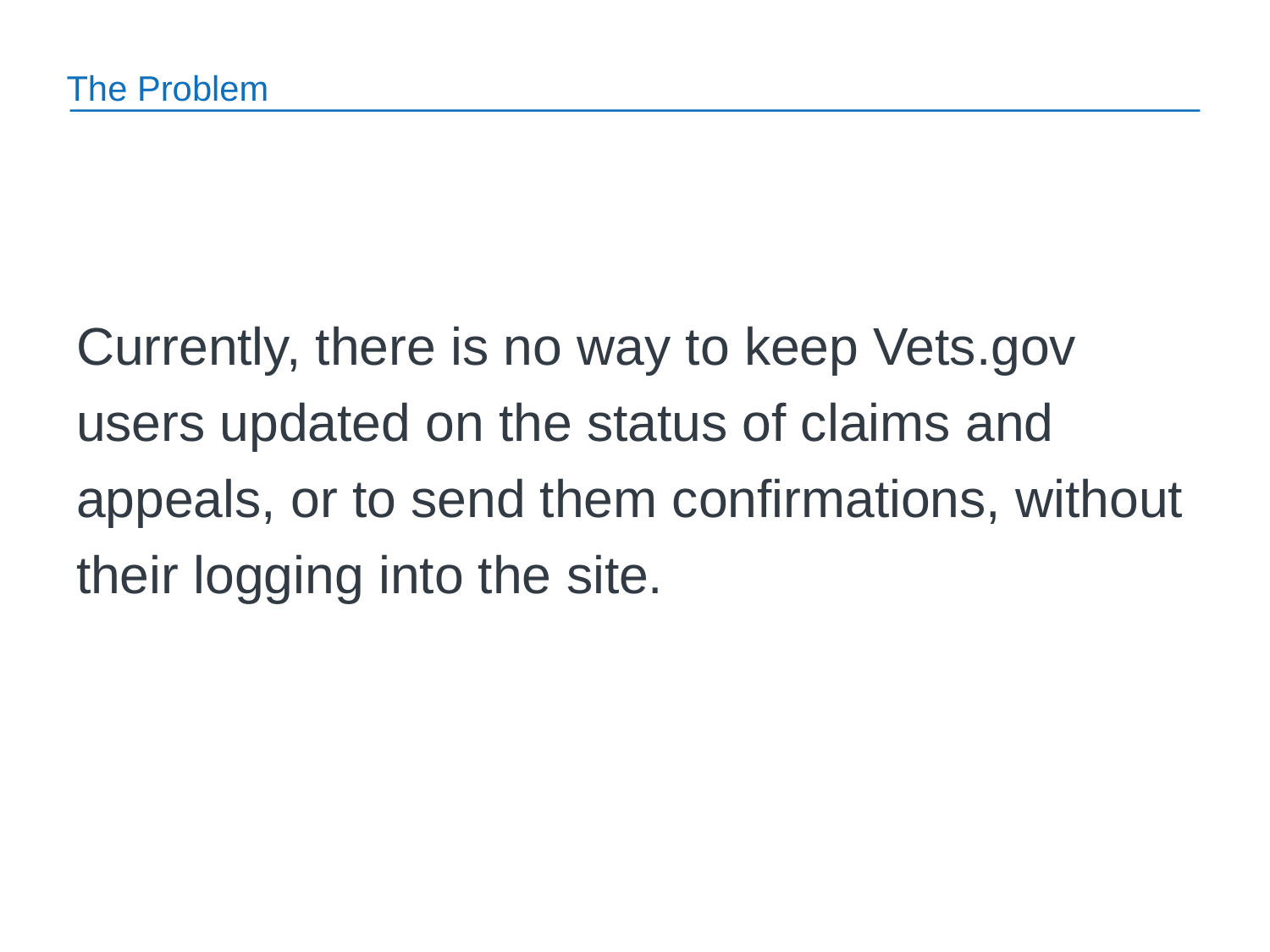

The Problem

Currently, there is no way to keep Vets.gov users updated on the status of claims and appeals, or to send them confirmations, without their logging into the site.
4